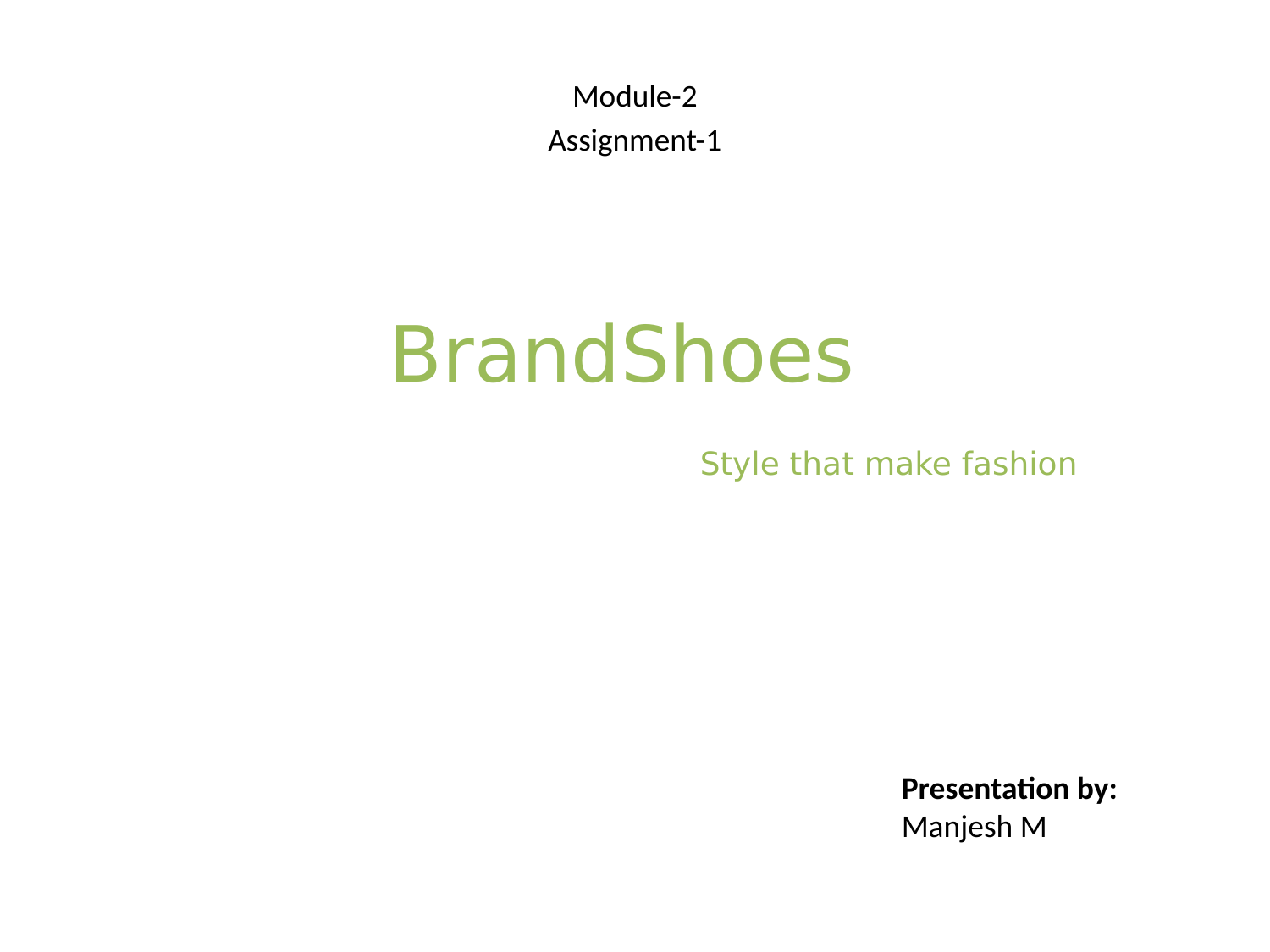

Module-2
Assignment-1
# BrandShoes Style that make fashion
Presentation by:
Manjesh M